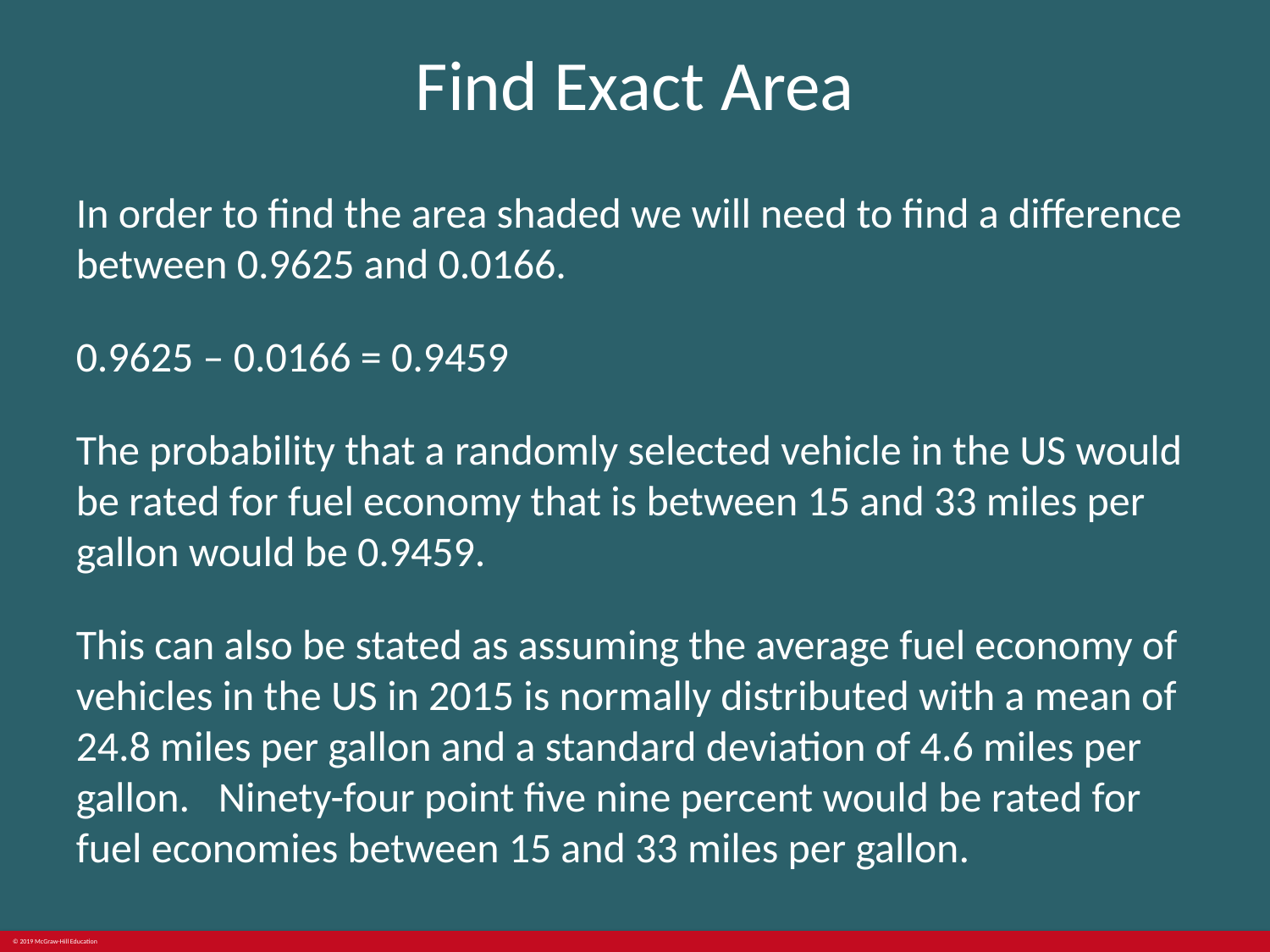

# Find Exact Area
In order to find the area shaded we will need to find a difference between 0.9625 and 0.0166.
0.9625 – 0.0166 = 0.9459
The probability that a randomly selected vehicle in the US would be rated for fuel economy that is between 15 and 33 miles per gallon would be 0.9459.
This can also be stated as assuming the average fuel economy of vehicles in the US in 2015 is normally distributed with a mean of 24.8 miles per gallon and a standard deviation of 4.6 miles per gallon.   Ninety-four point five nine percent would be rated for fuel economies between 15 and 33 miles per gallon.